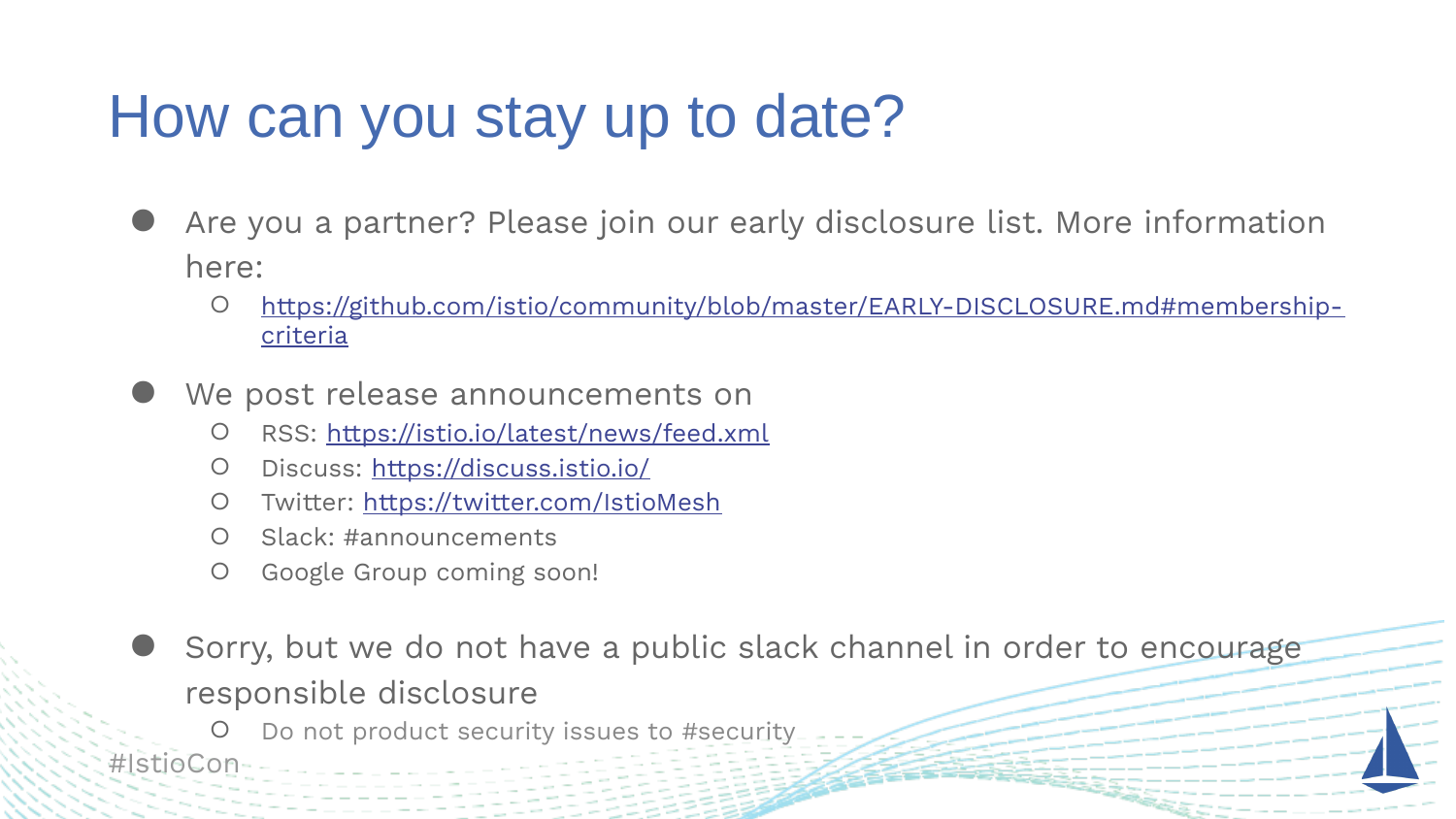

# How can you stay up to date?
Are you a partner? Please join our early disclosure list. More information here:
https://github.com/istio/community/blob/master/EARLY-DISCLOSURE.md#membership-criteria
We post release announcements on
RSS: https://istio.io/latest/news/feed.xml
Discuss: https://discuss.istio.io/
Twitter: https://twitter.com/IstioMesh
Slack: #announcements
Google Group coming soon!
Sorry, but we do not have a public slack channel in order to encourage responsible disclosure
Do not product security issues to #security